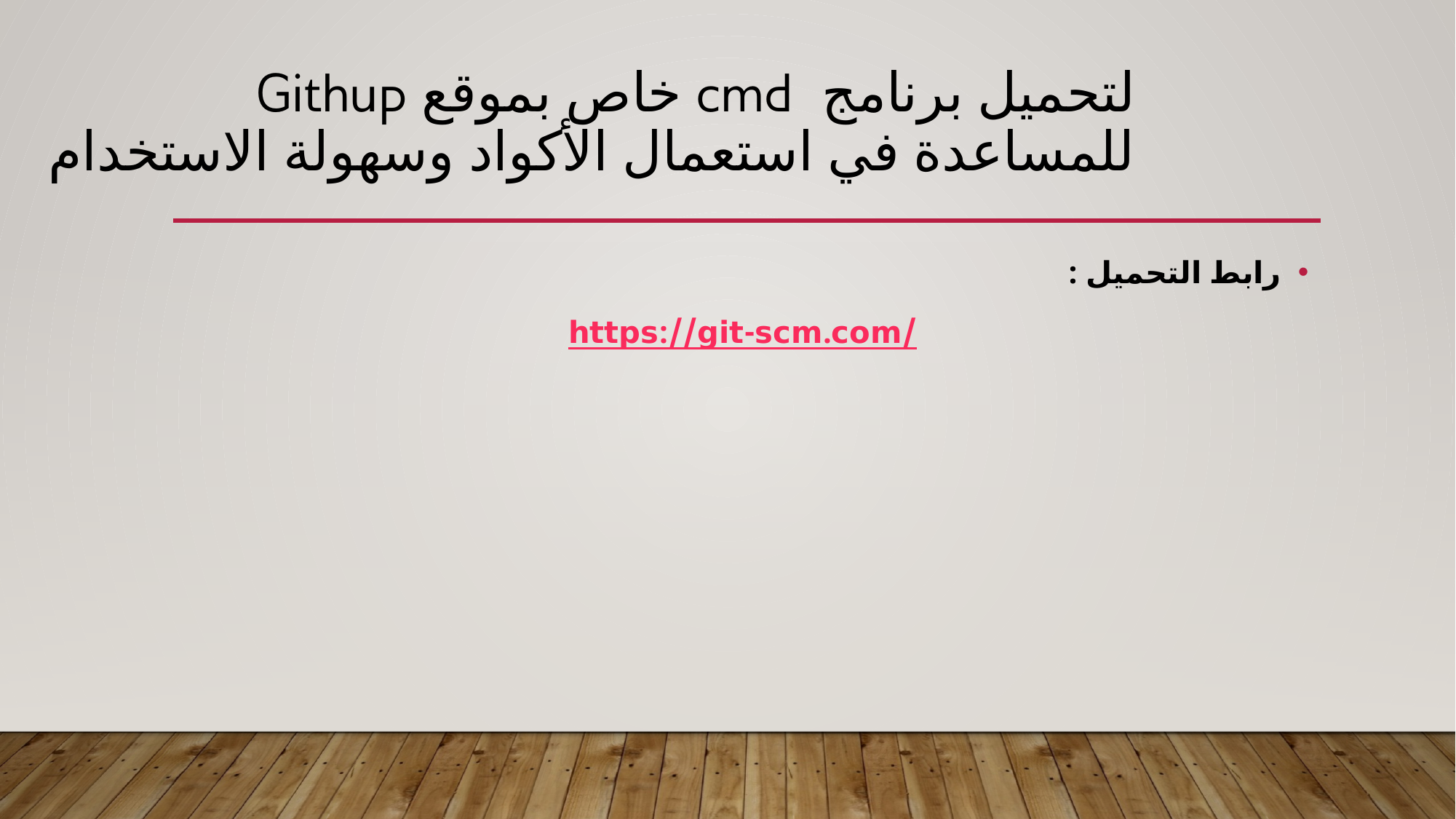

# لتحميل برنامج  cmd خاص بموقع Githup للمساعدة في استعمال الأكواد وسهولة الاستخدام
رابط التحميل :
 https://git-scm.com/